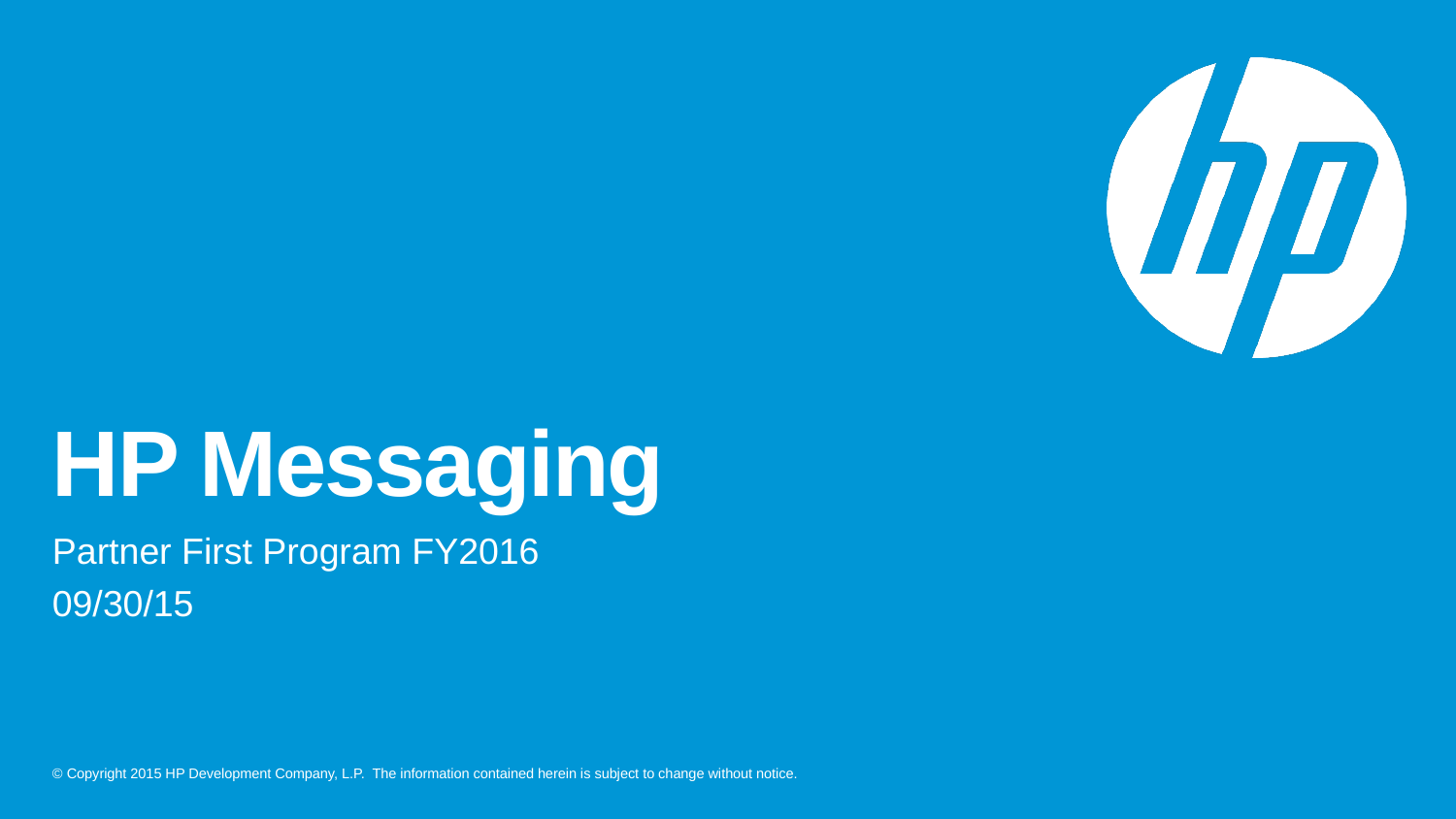

# HP Messaging
Partner First Program FY2016
09/30/15